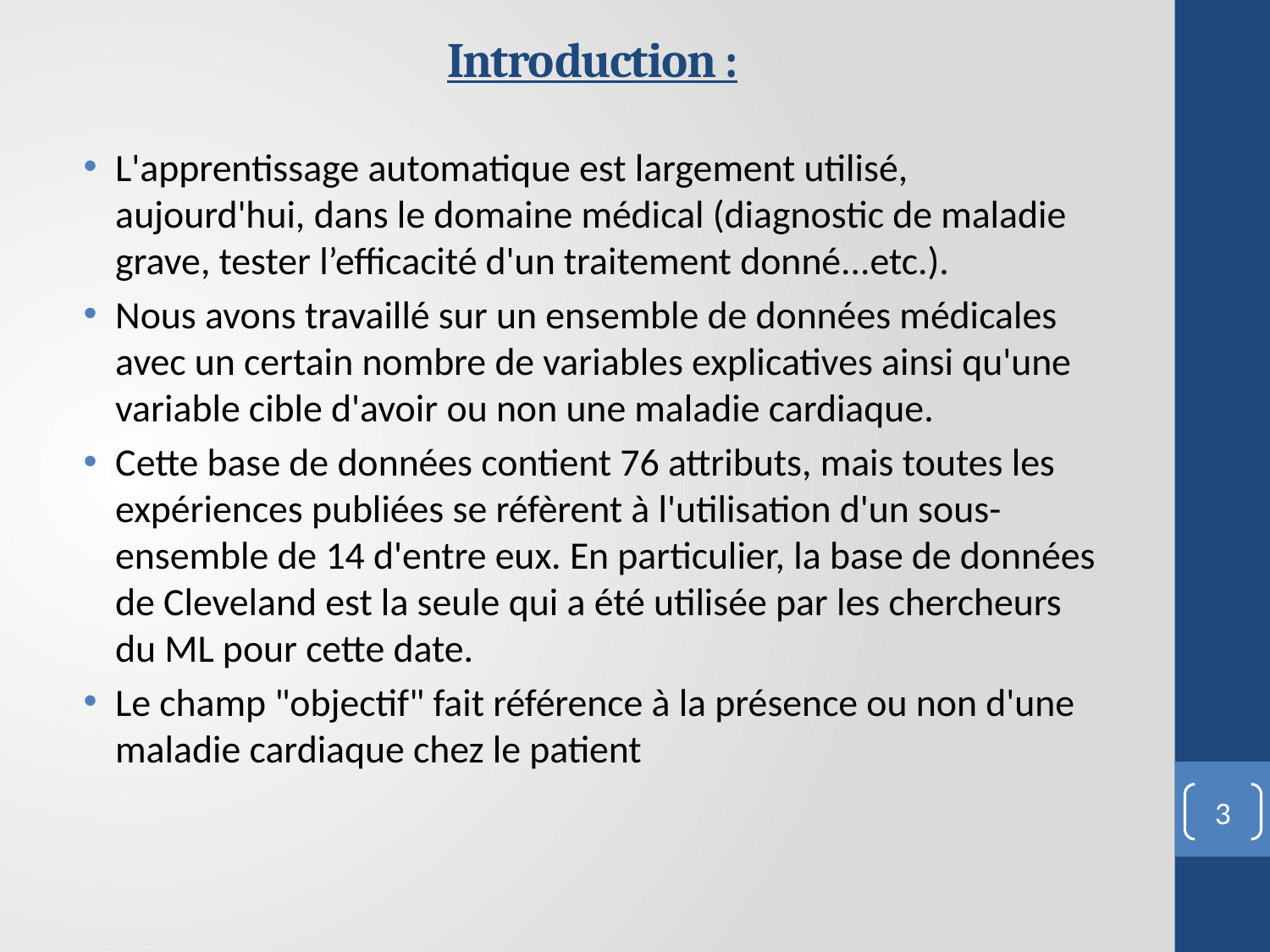

# Introduction :
L'apprentissage automatique est largement utilisé, aujourd'hui, dans le domaine médical (diagnostic de maladie grave, tester l’efficacité d'un traitement donné...etc.).
Nous avons travaillé sur un ensemble de données médicales avec un certain nombre de variables explicatives ainsi qu'une variable cible d'avoir ou non une maladie cardiaque.
Cette base de données contient 76 attributs, mais toutes les expériences publiées se réfèrent à l'utilisation d'un sous-ensemble de 14 d'entre eux. En particulier, la base de données de Cleveland est la seule qui a été utilisée par les chercheurs du ML pour cette date.
Le champ "objectif" fait référence à la présence ou non d'une maladie cardiaque chez le patient

3